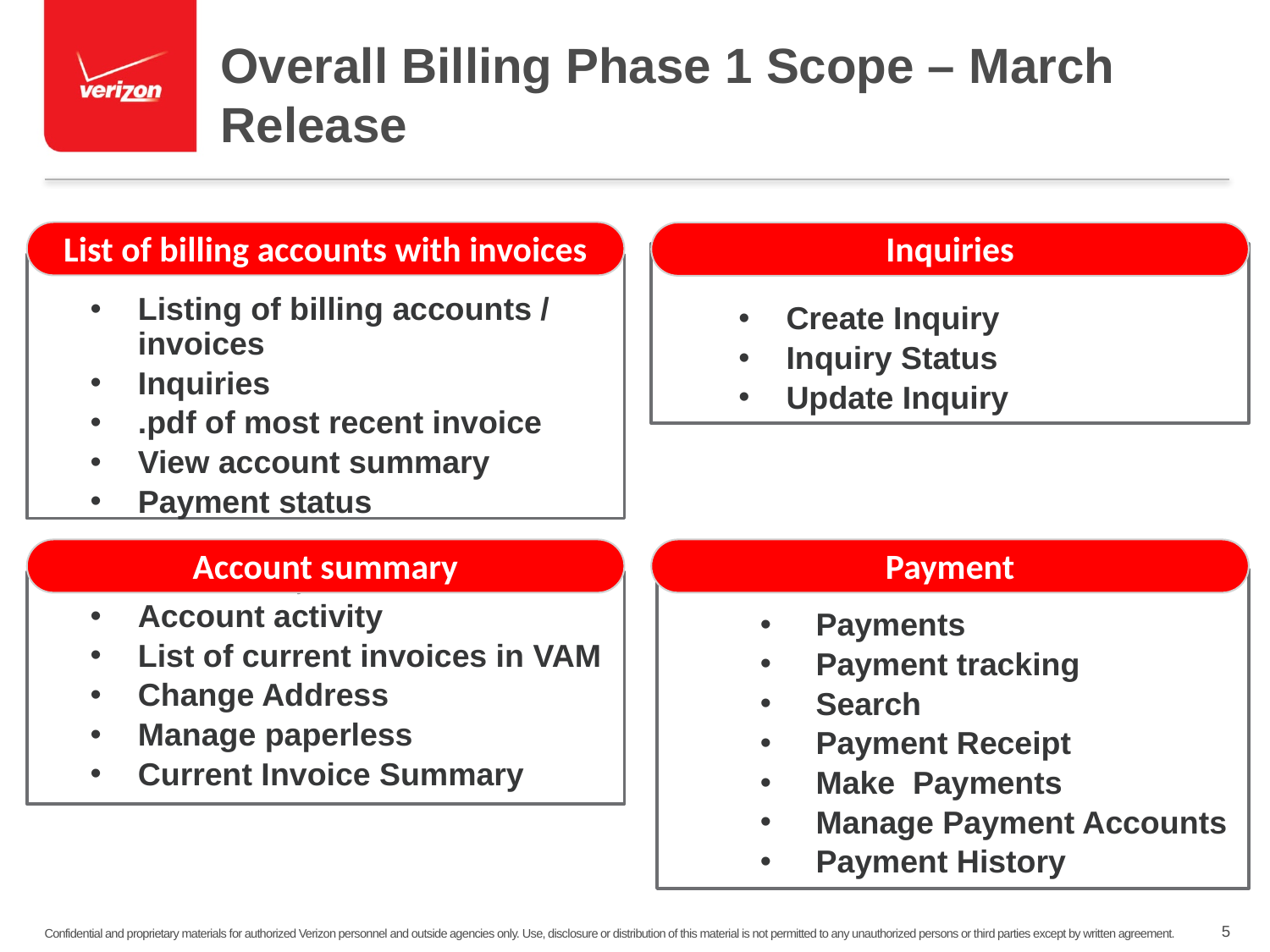

# Overall Billing Phase 1 Scope – March Release
List of billing accounts with invoices
Inquiries

Create Inquiry
Inquiry Status
Update Inquiry

Listing of billing accounts / invoices
Inquiries
.pdf of most recent invoice
View account summary
Payment status
Account summary
Payment

Payments
Payment tracking
Search
Payment Receipt
Make  Payments
Manage Payment Accounts
Payment History
Account summary
Account activity
List of current invoices in VAM
Change Address
Manage paperless
Current Invoice Summary